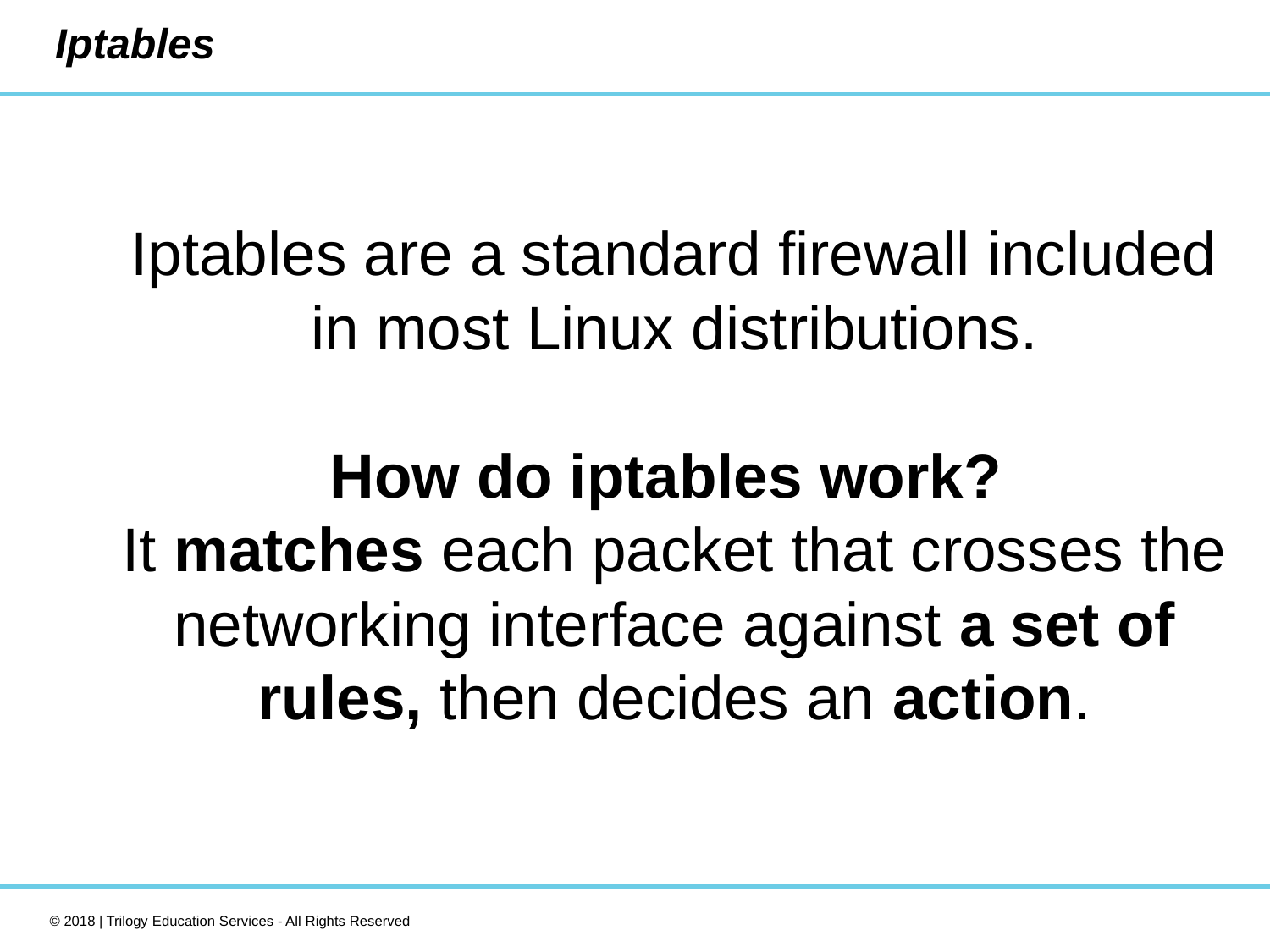

# Iptables

Iptables are a standard firewall included in most Linux distributions.

How do iptables work?
It matches each packet that crosses the networking interface against a set of rules, then decides an action.